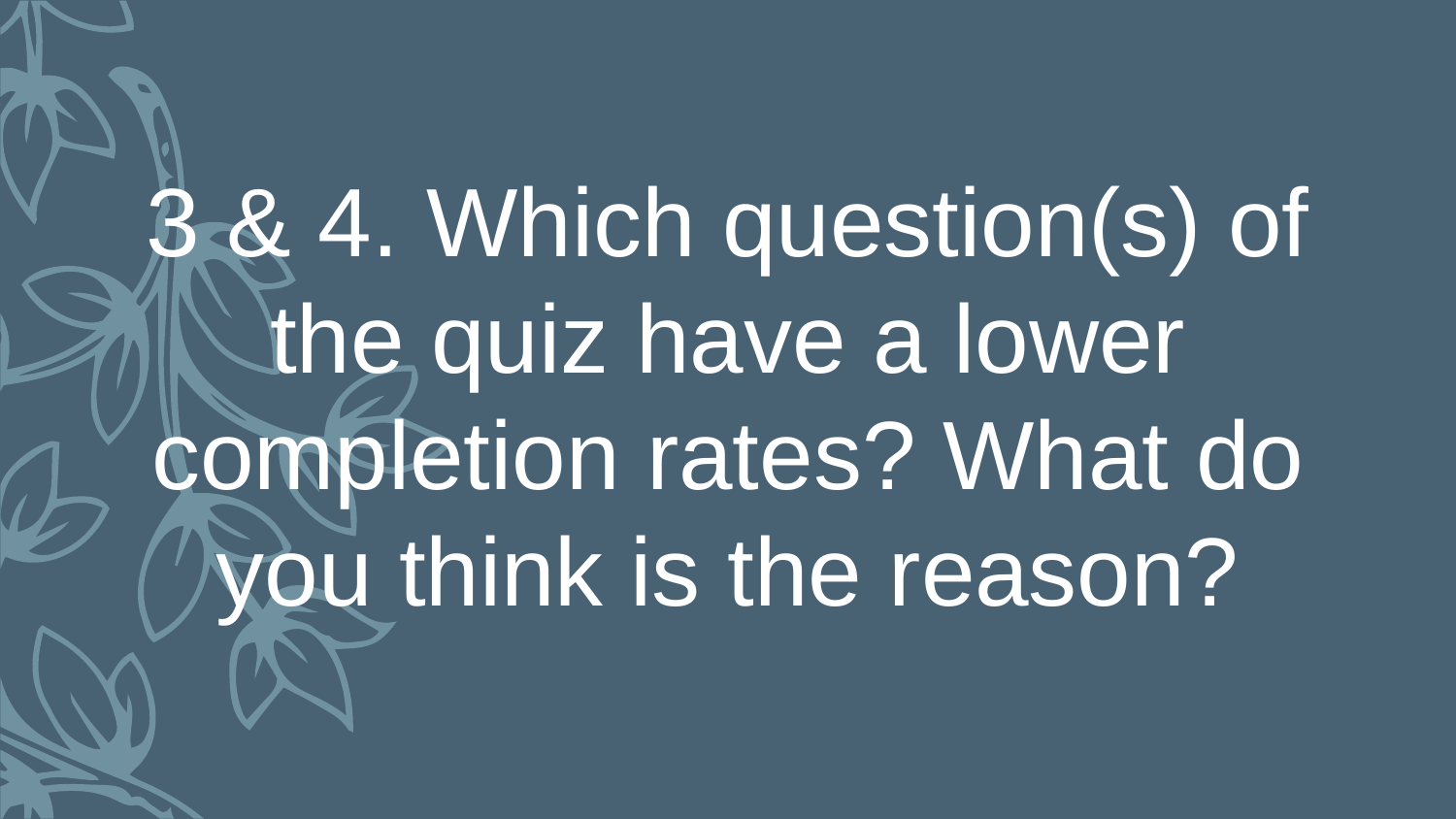

3 & 4. Which question(s) of the quiz have a lower completion rates? What do you think is the reason?